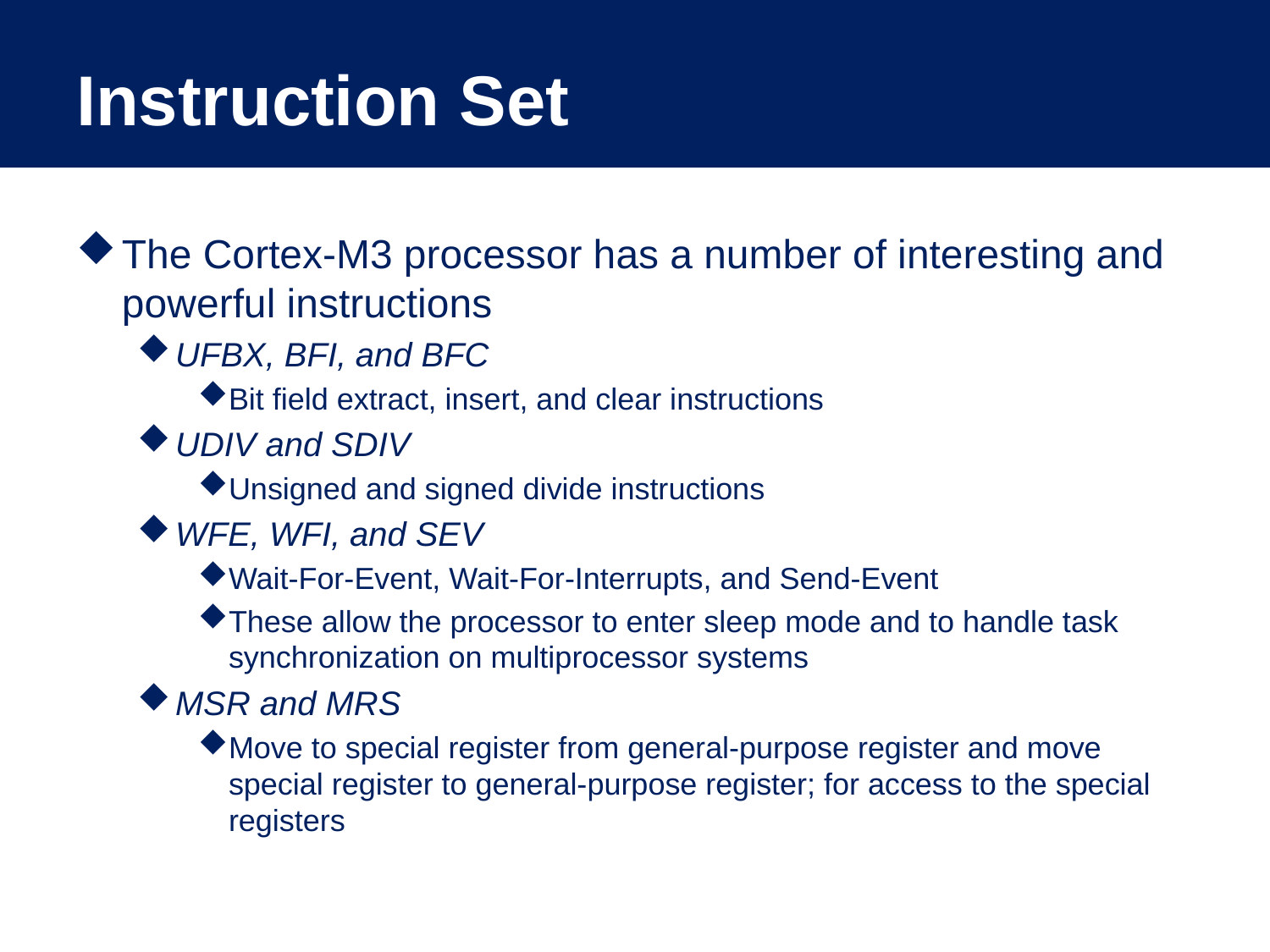

# Instruction Set
The Cortex-M3 processor has a number of interesting and powerful instructions
UFBX, BFI, and BFC
Bit field extract, insert, and clear instructions
UDIV and SDIV
Unsigned and signed divide instructions
WFE, WFI, and SEV
Wait-For-Event, Wait-For-Interrupts, and Send-Event
These allow the processor to enter sleep mode and to handle task synchronization on multiprocessor systems
MSR and MRS
Move to special register from general-purpose register and move special register to general-purpose register; for access to the special registers